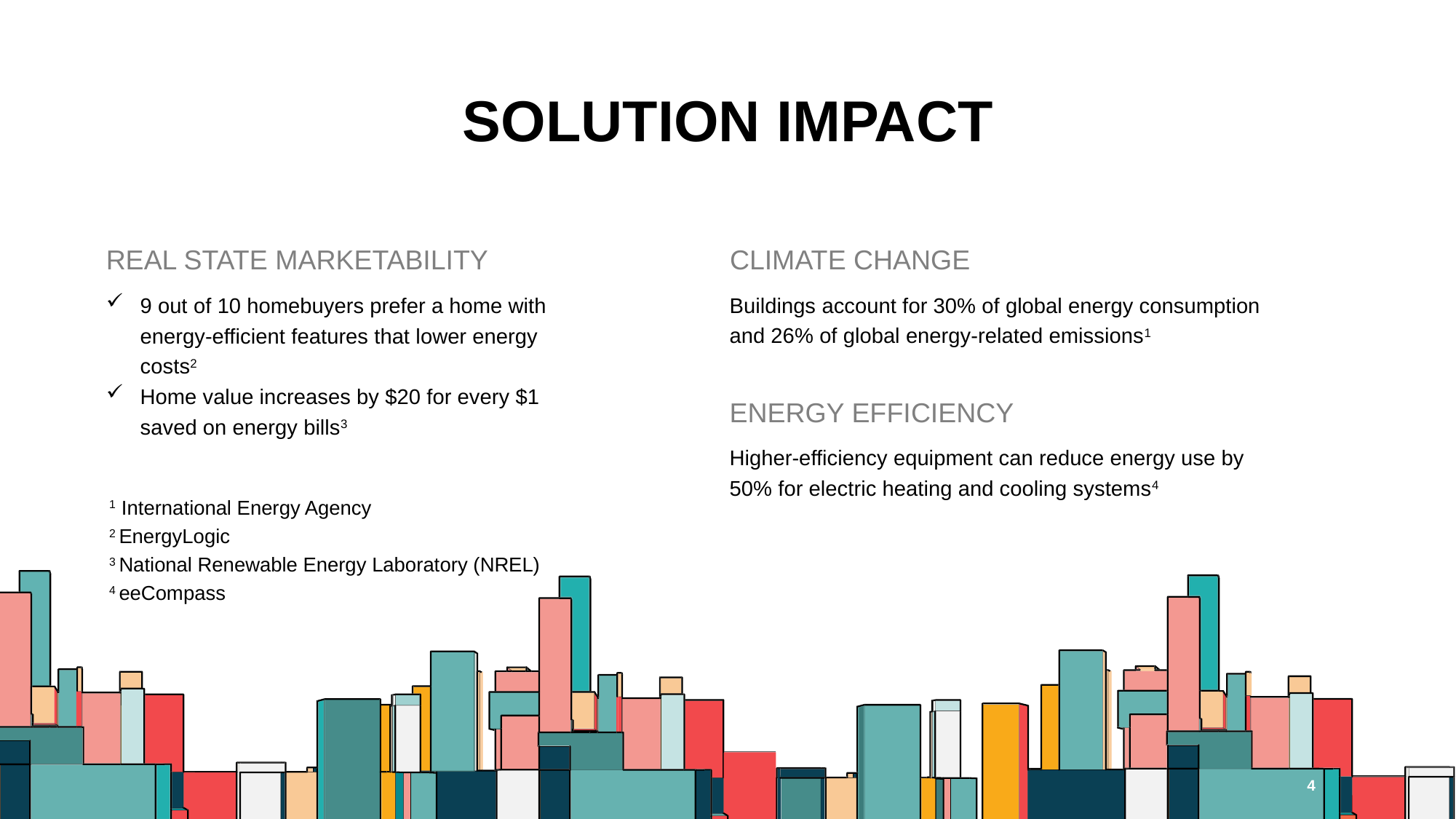

# SOLUTION IMPACT
REAL STATE MARKETABILITY
CLIMATE CHANGE
Buildings account for 30% of global energy consumption and 26% of global energy-related emissions1
9 out of 10 homebuyers prefer a home with energy-efficient features that lower energy costs2
Home value increases by $20 for every $1 saved on energy bills3
ENERGY EFFICIENCY
Higher-efficiency equipment can reduce energy use by 50% for electric heating and cooling systems4

1 International Energy Agency
2 EnergyLogic
3 National Renewable Energy Laboratory (NREL)
4 eeCompass
4